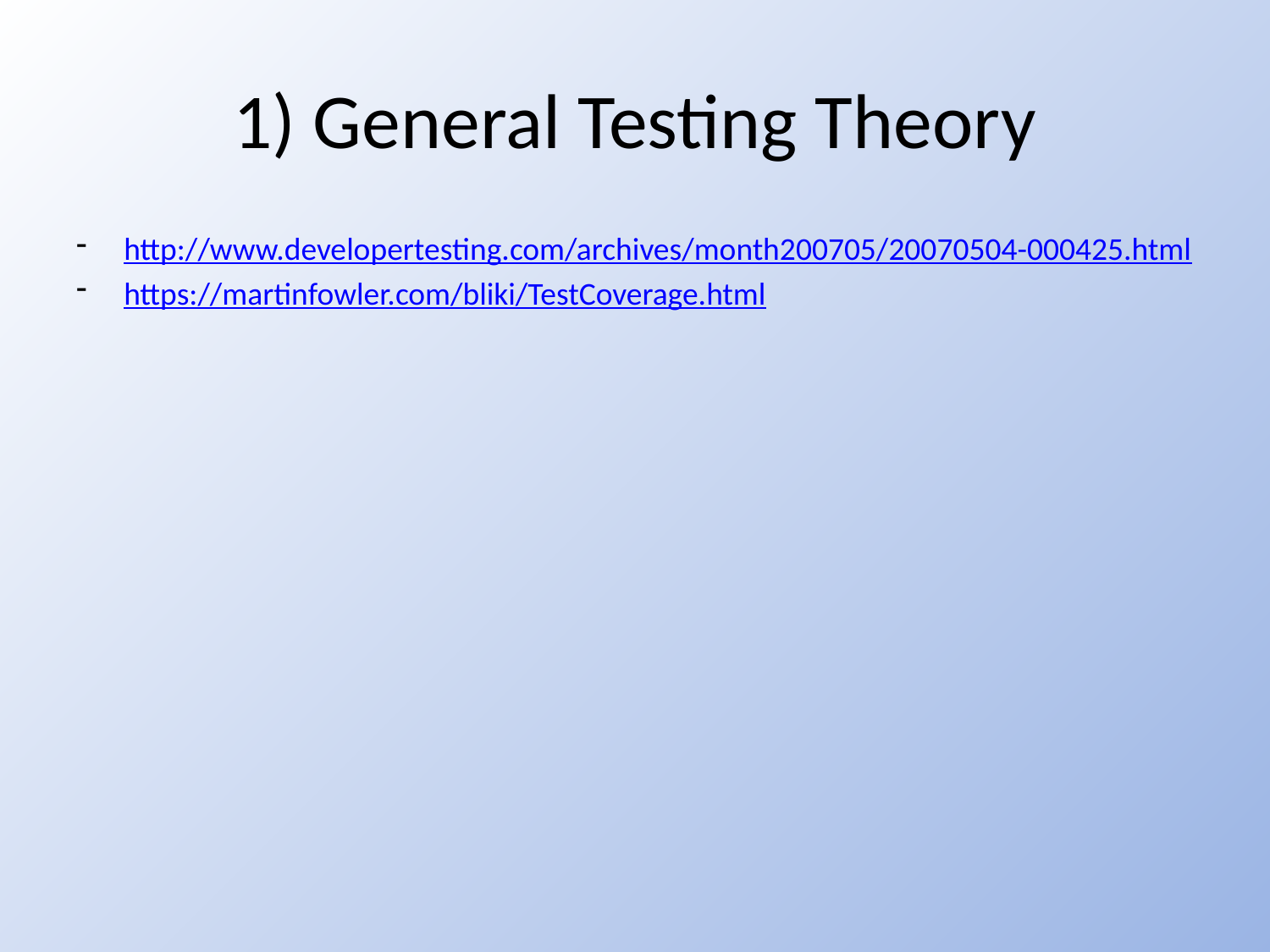

# 1) General Testing Theory
http://www.developertesting.com/archives/month200705/20070504-000425.html
https://martinfowler.com/bliki/TestCoverage.html